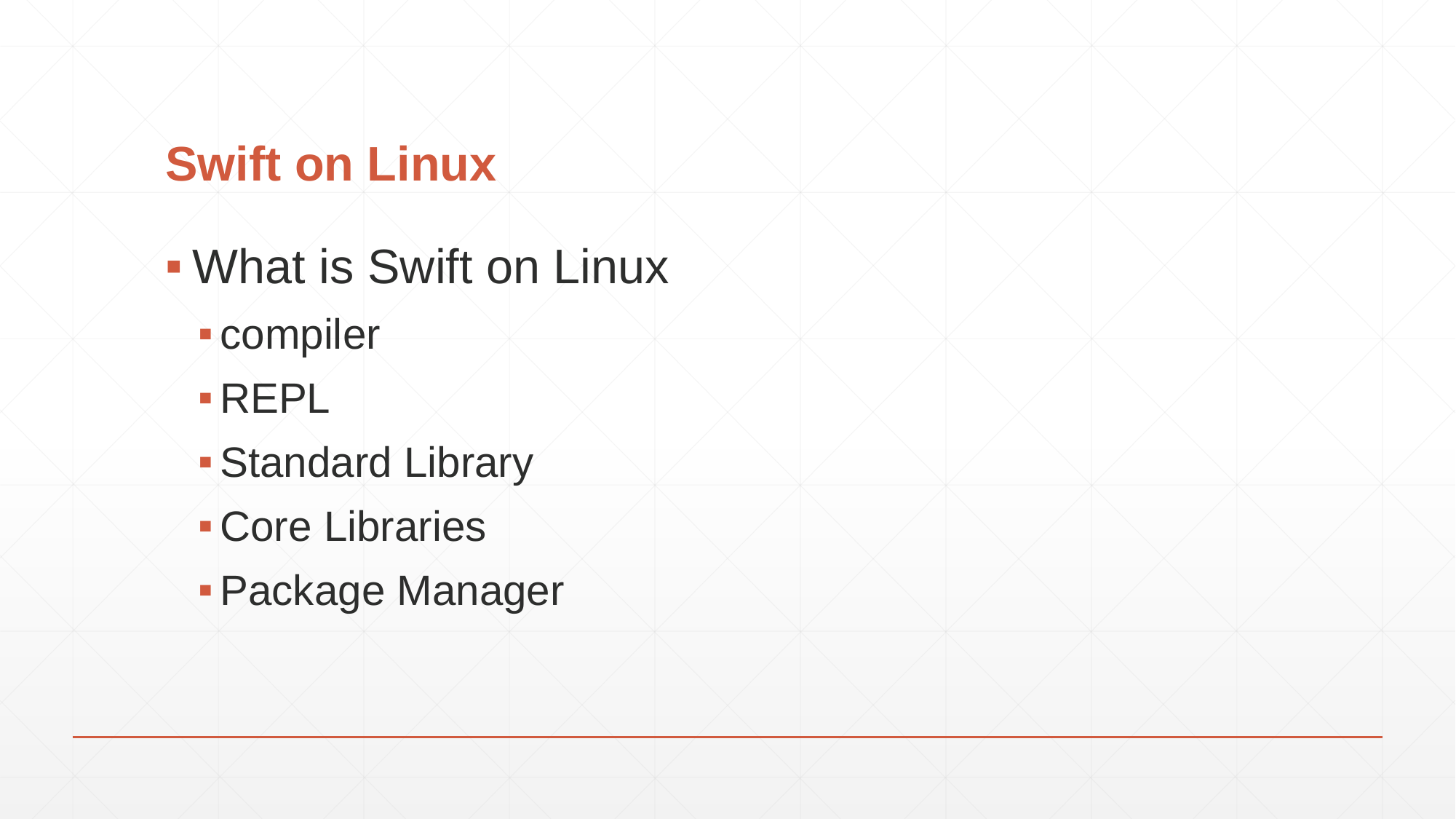

# Swift on Linux
What is Swift on Linux
compiler
REPL
Standard Library
Core Libraries
Package Manager